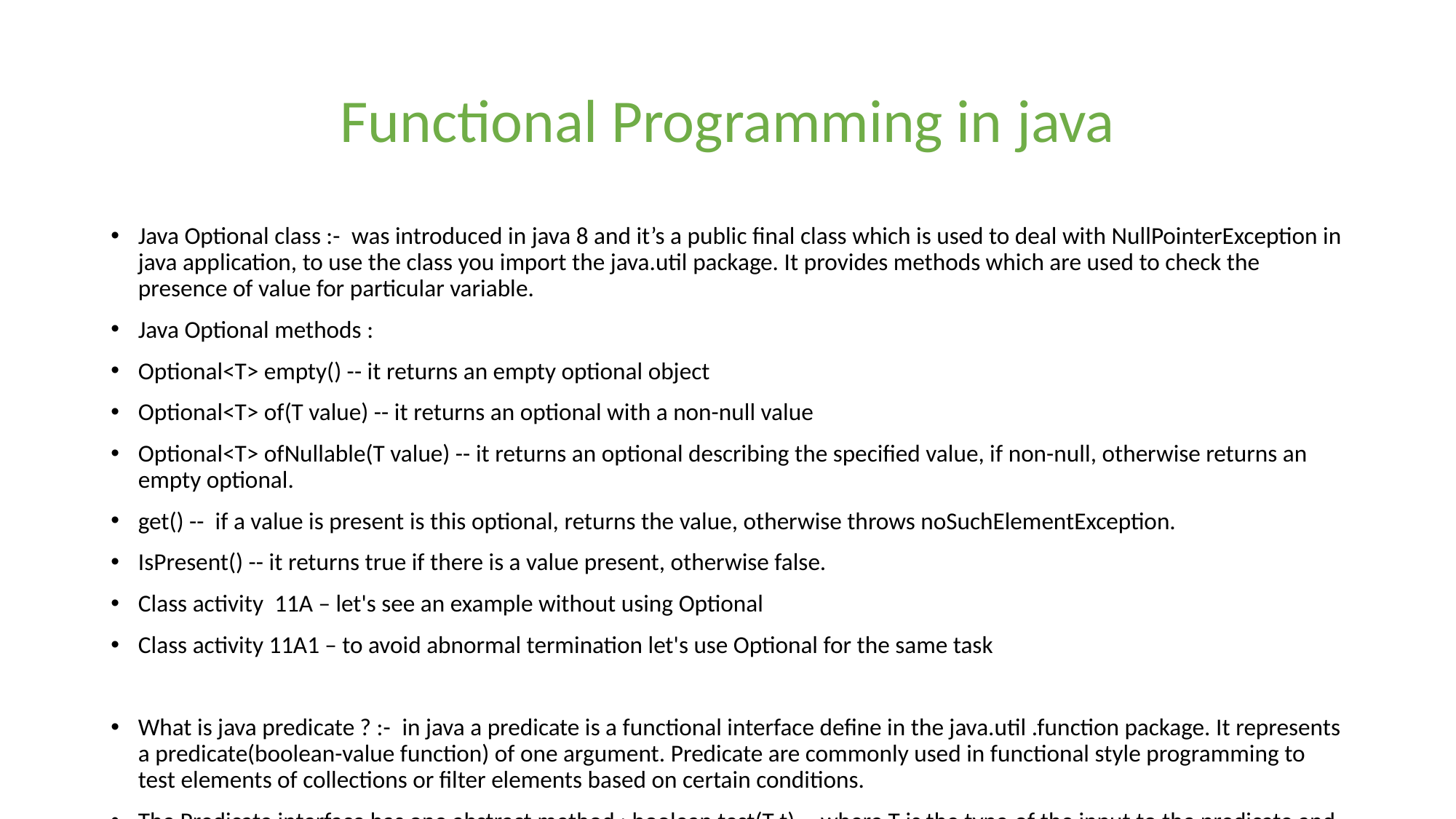

# Functional Programming in java
Java Optional class :-  was introduced in java 8 and it’s a public final class which is used to deal with NullPointerException in java application, to use the class you import the java.util package. It provides methods which are used to check the presence of value for particular variable.
Java Optional methods :
Optional<T> empty() -- it returns an empty optional object
Optional<T> of(T value) -- it returns an optional with a non-null value
Optional<T> ofNullable(T value) -- it returns an optional describing the specified value, if non-null, otherwise returns an empty optional.
get() --  if a value is present is this optional, returns the value, otherwise throws noSuchElementException.
IsPresent() -- it returns true if there is a value present, otherwise false.
Class activity  11A – let's see an example without using Optional
Class activity 11A1 – to avoid abnormal termination let's use Optional for the same task

What is java predicate ? :-  in java a predicate is a functional interface define in the java.util .function package. It represents a predicate(boolean-value function) of one argument. Predicate are commonly used in functional style programming to test elements of collections or filter elements based on certain conditions.
The Predicate interface has one abstract method : boolean test(T t) -- where T is the type of the input to the predicate and it returns true if the input argument matches the predicate, otherwise false.